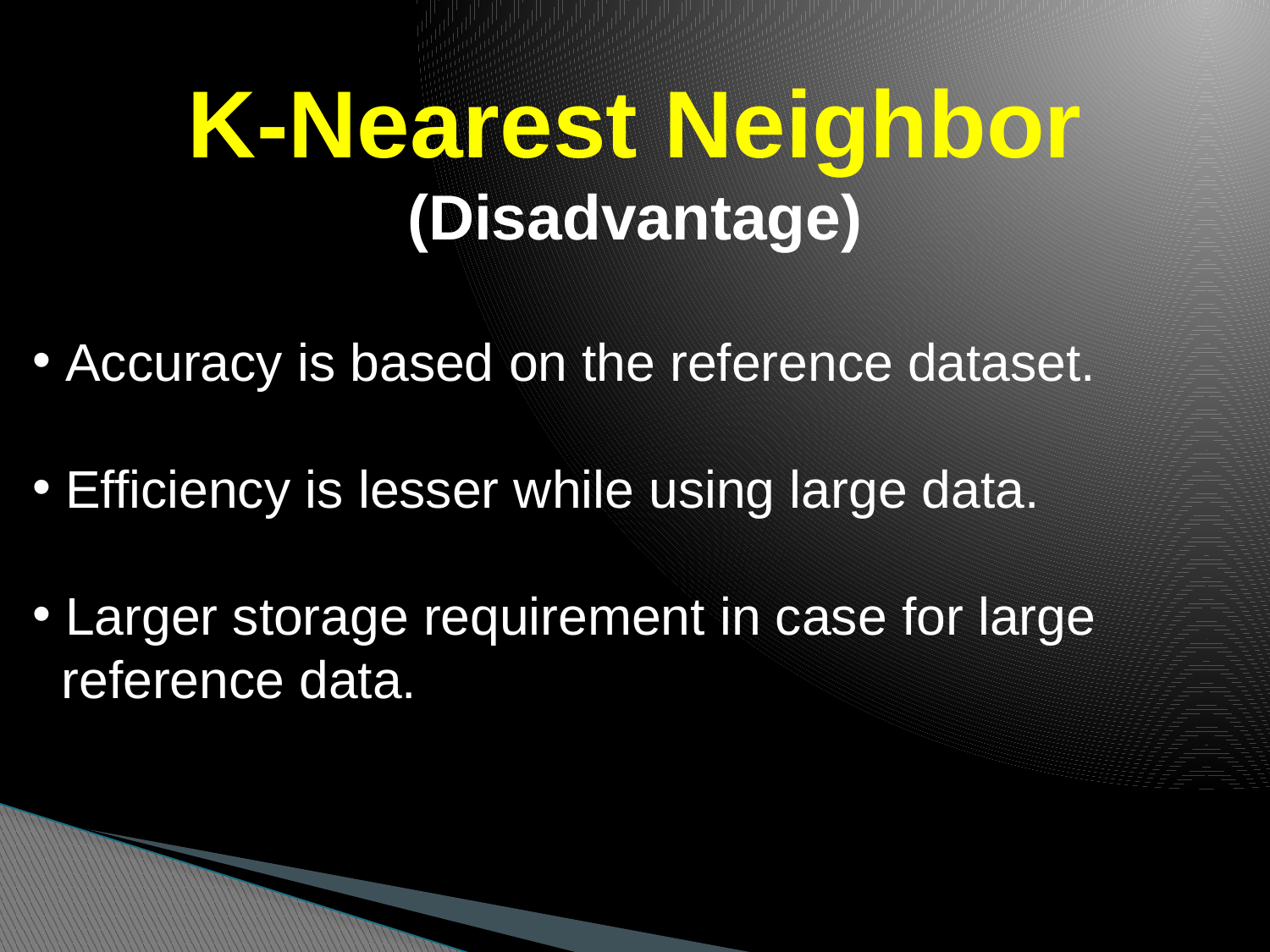

# K-Nearest Neighbor (Disadvantage)
 Accuracy is based on the reference dataset.

 Efficiency is lesser while using large data.

 Larger storage requirement in case for large
  reference data.